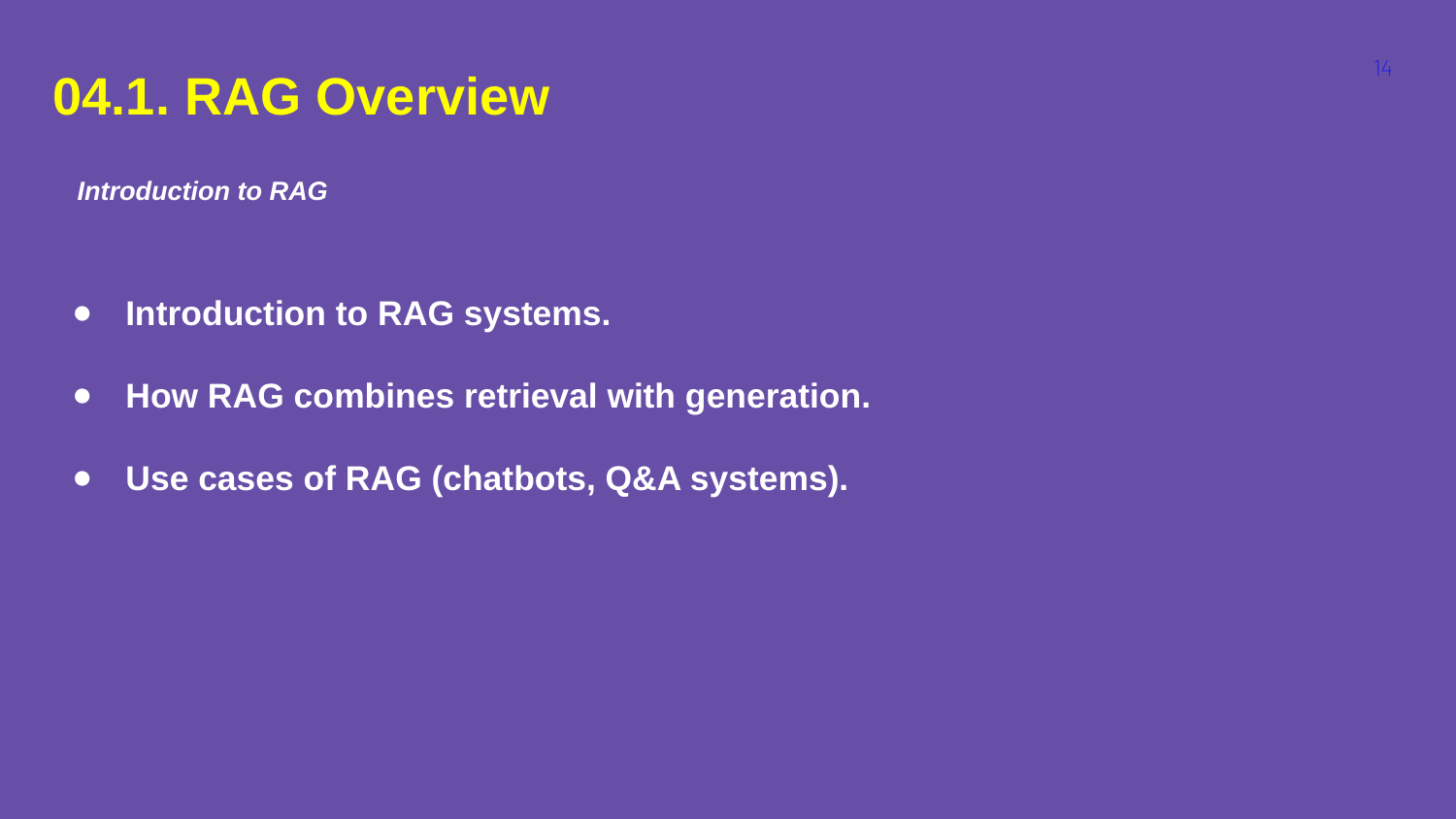

14
04.1. RAG Overview
Introduction to RAG
Introduction to RAG systems.
How RAG combines retrieval with generation.
Use cases of RAG (chatbots, Q&A systems).